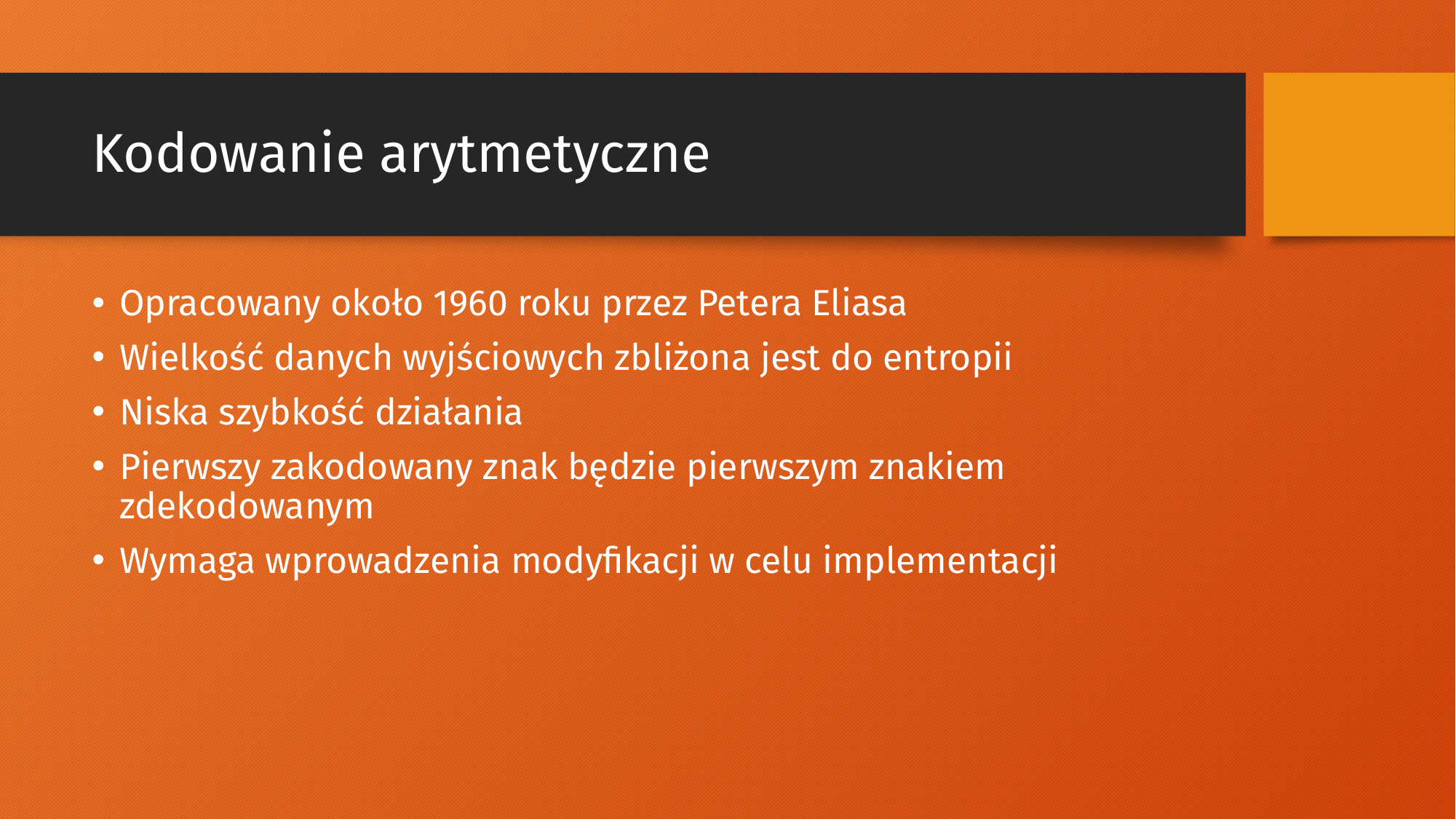

# Kodowanie arytmetyczne
Opracowany około 1960 roku przez Petera Eliasa
Wielkość danych wyjściowych zbliżona jest do entropii
Niska szybkość działania
Pierwszy zakodowany znak będzie pierwszym znakiem zdekodowanym
Wymaga wprowadzenia modyfikacji w celu implementacji